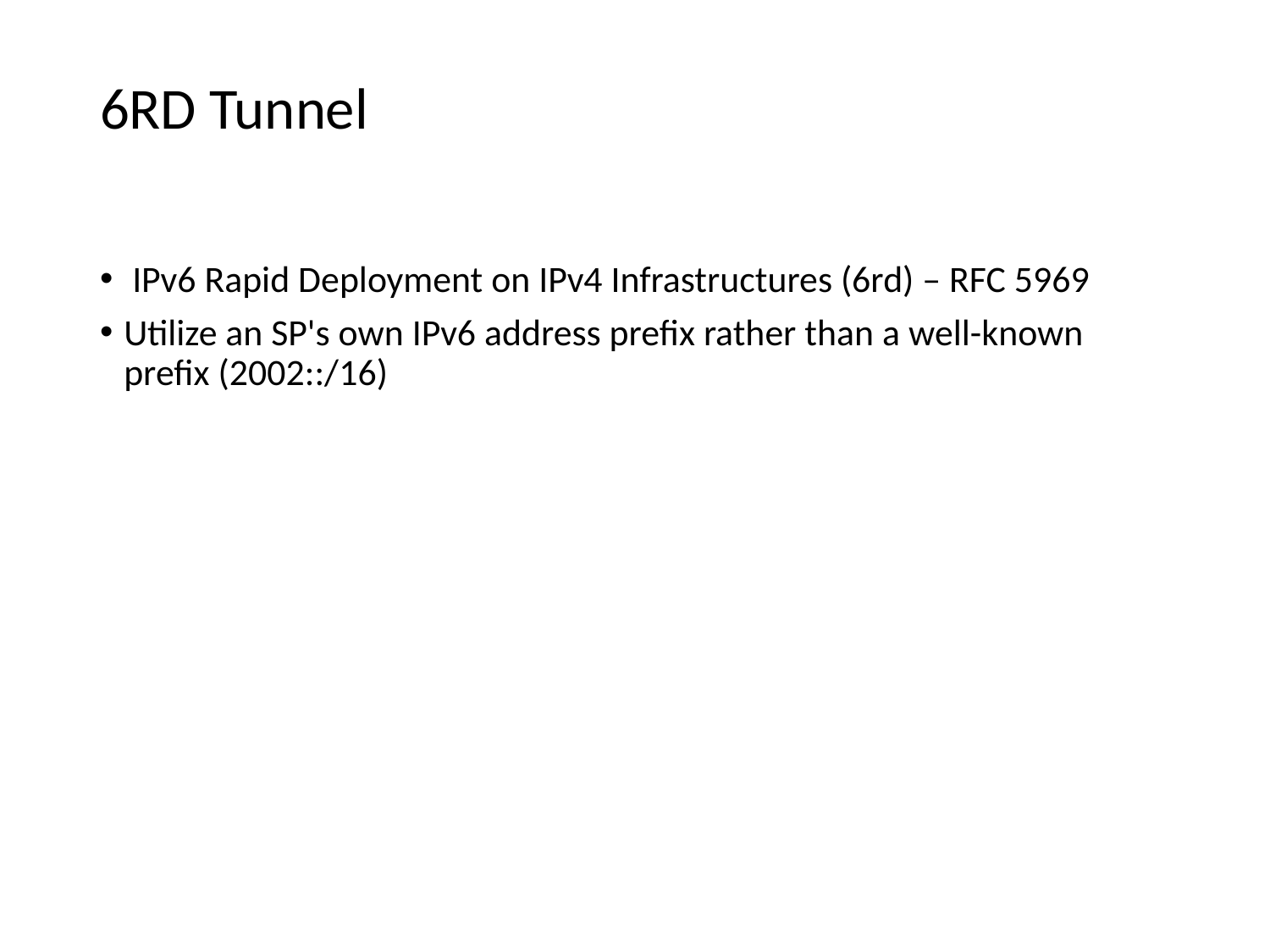

# 6RD Tunnel
 IPv6 Rapid Deployment on IPv4 Infrastructures (6rd) – RFC 5969
Utilize an SP's own IPv6 address prefix rather than a well-known prefix (2002::/16)